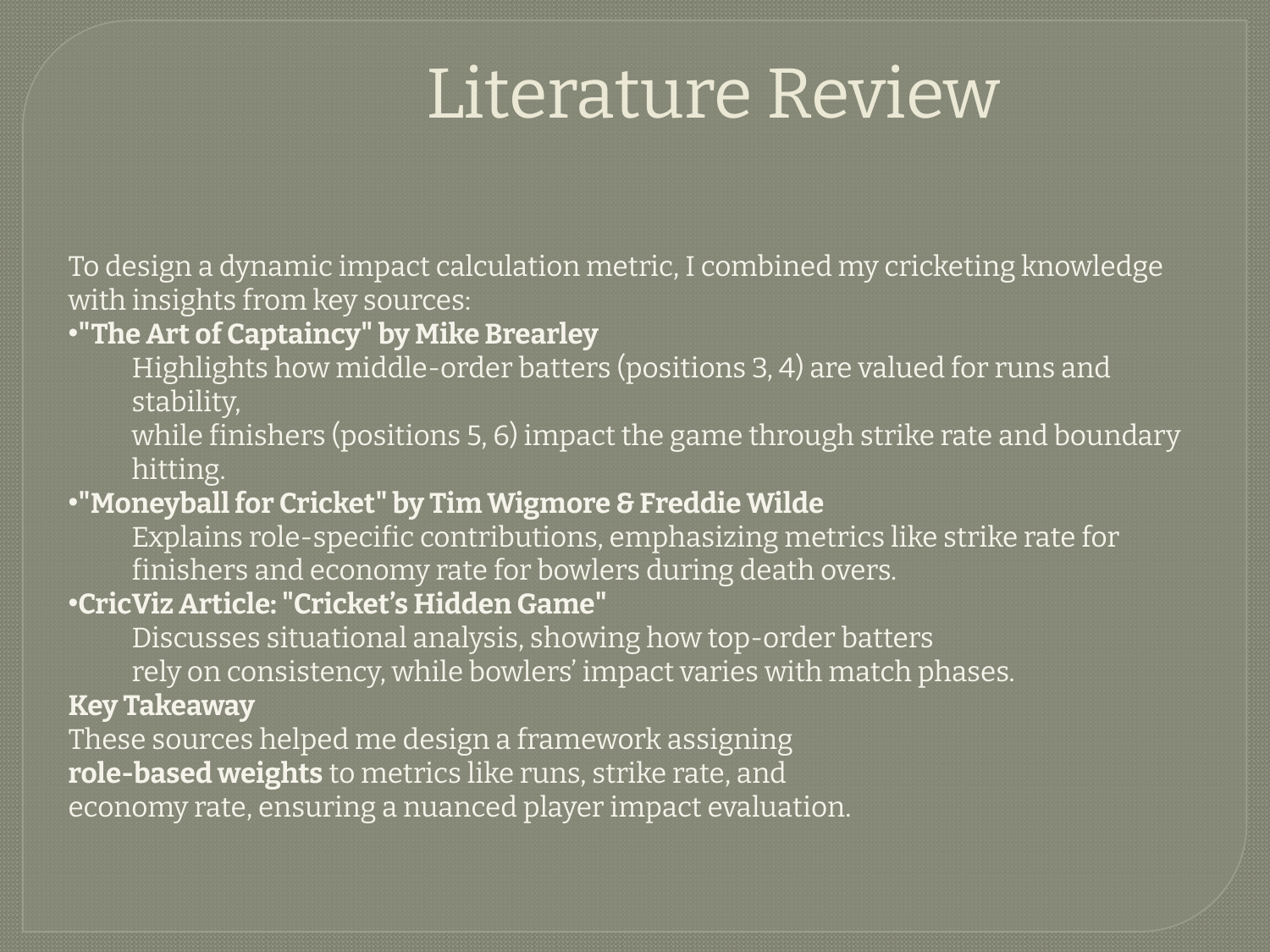

# Literature Review

To design a dynamic impact calculation metric, I combined my cricketing knowledge with insights from key sources:
"The Art of Captaincy" by Mike Brearley
Highlights how middle-order batters (positions 3, 4) are valued for runs and stability,
while finishers (positions 5, 6) impact the game through strike rate and boundary hitting.
"Moneyball for Cricket" by Tim Wigmore & Freddie Wilde
Explains role-specific contributions, emphasizing metrics like strike rate for
finishers and economy rate for bowlers during death overs.
CricViz Article: "Cricket’s Hidden Game"
Discusses situational analysis, showing how top-order batters
rely on consistency, while bowlers’ impact varies with match phases.
Key Takeaway
These sources helped me design a framework assigning
role-based weights to metrics like runs, strike rate, and
economy rate, ensuring a nuanced player impact evaluation.